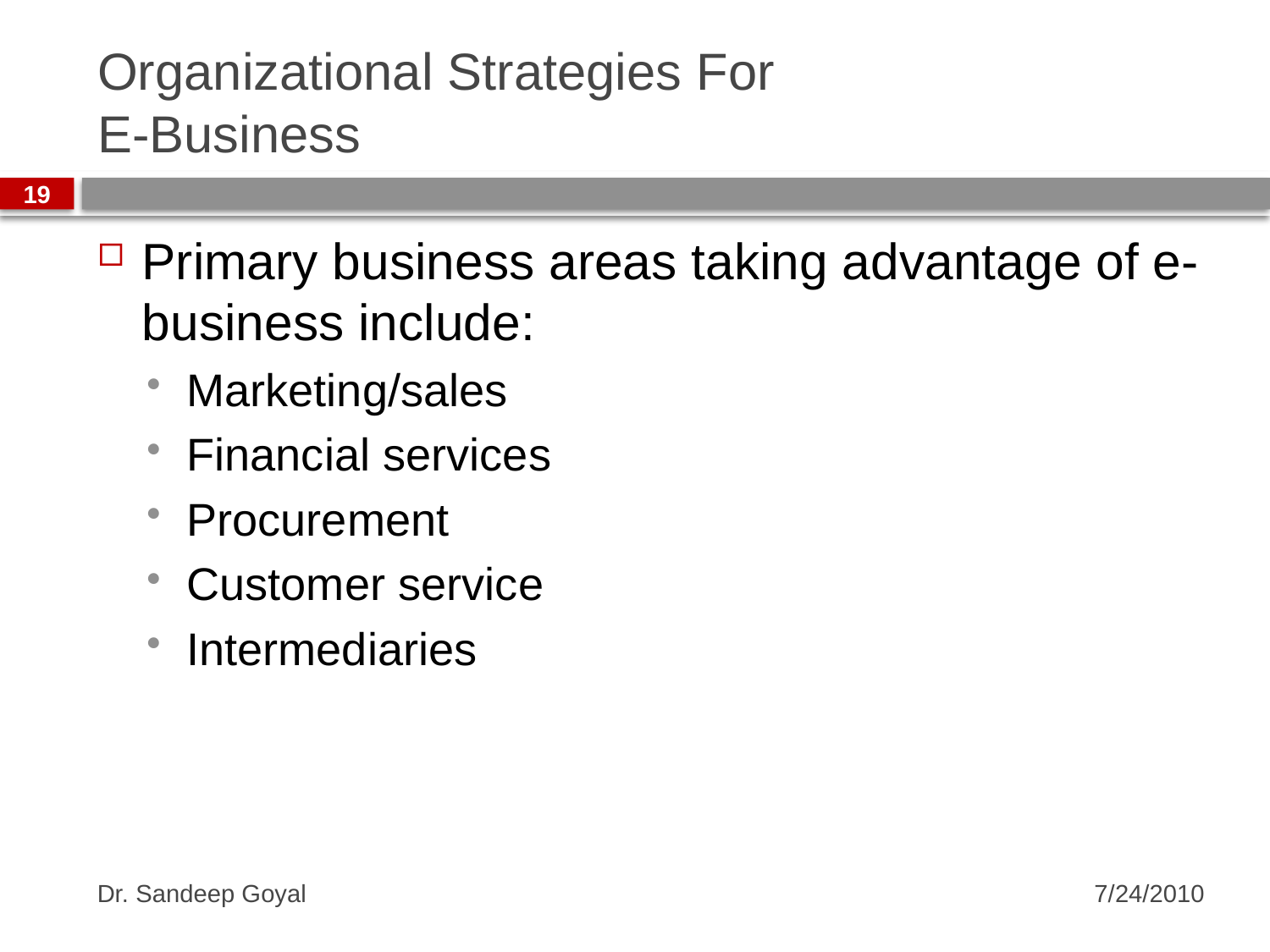

# Organizational Strategies For E-Business
19
Primary business areas taking advantage of e-business include:
Marketing/sales
Financial services
Procurement
Customer service
Intermediaries

Dr. Sandeep Goyal
7/24/2010